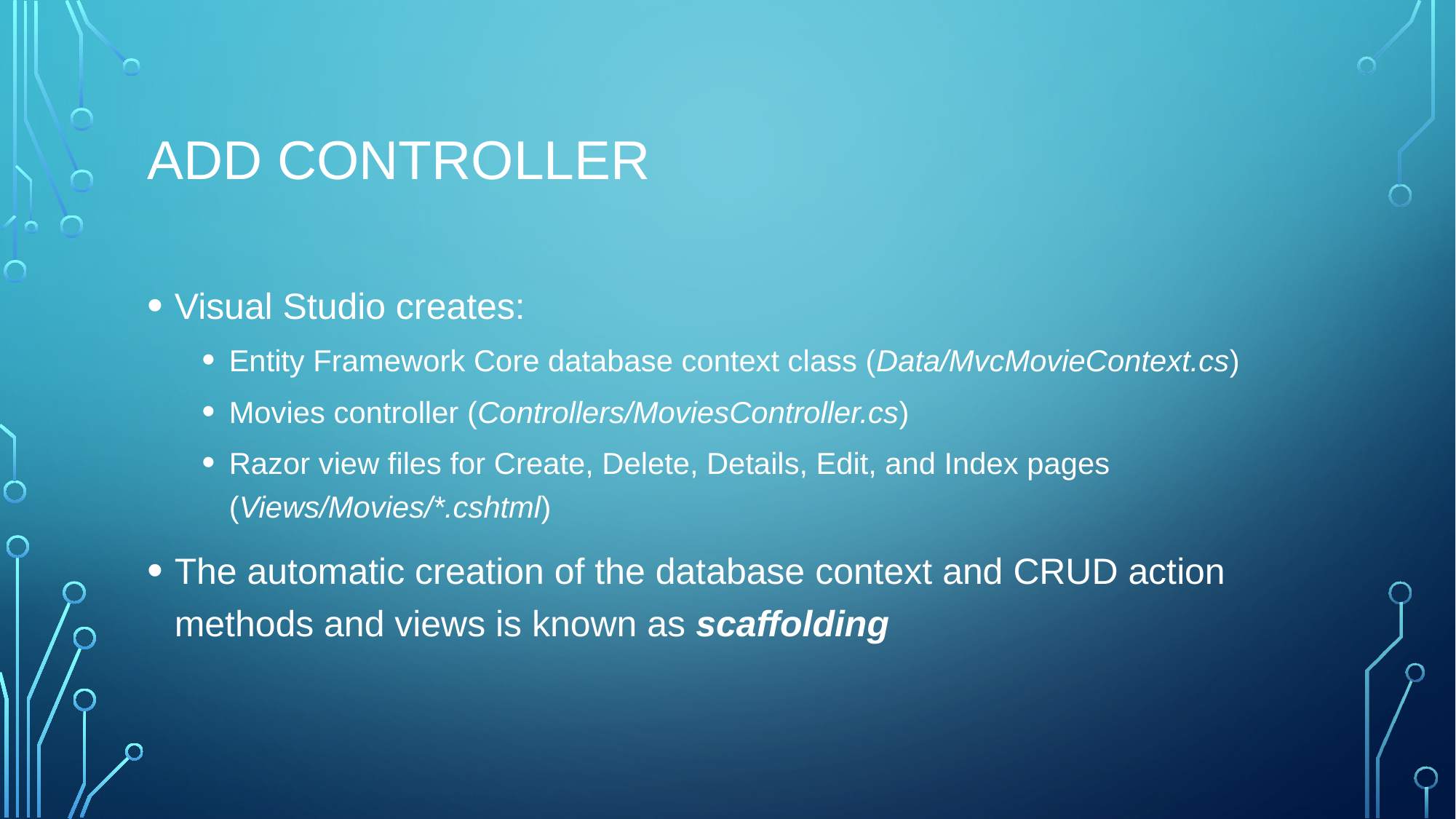

# Add Controller
Visual Studio creates:
Entity Framework Core database context class (Data/MvcMovieContext.cs)
Movies controller (Controllers/MoviesController.cs)
Razor view files for Create, Delete, Details, Edit, and Index pages (Views/Movies/*.cshtml)
The automatic creation of the database context and CRUD action methods and views is known as scaffolding